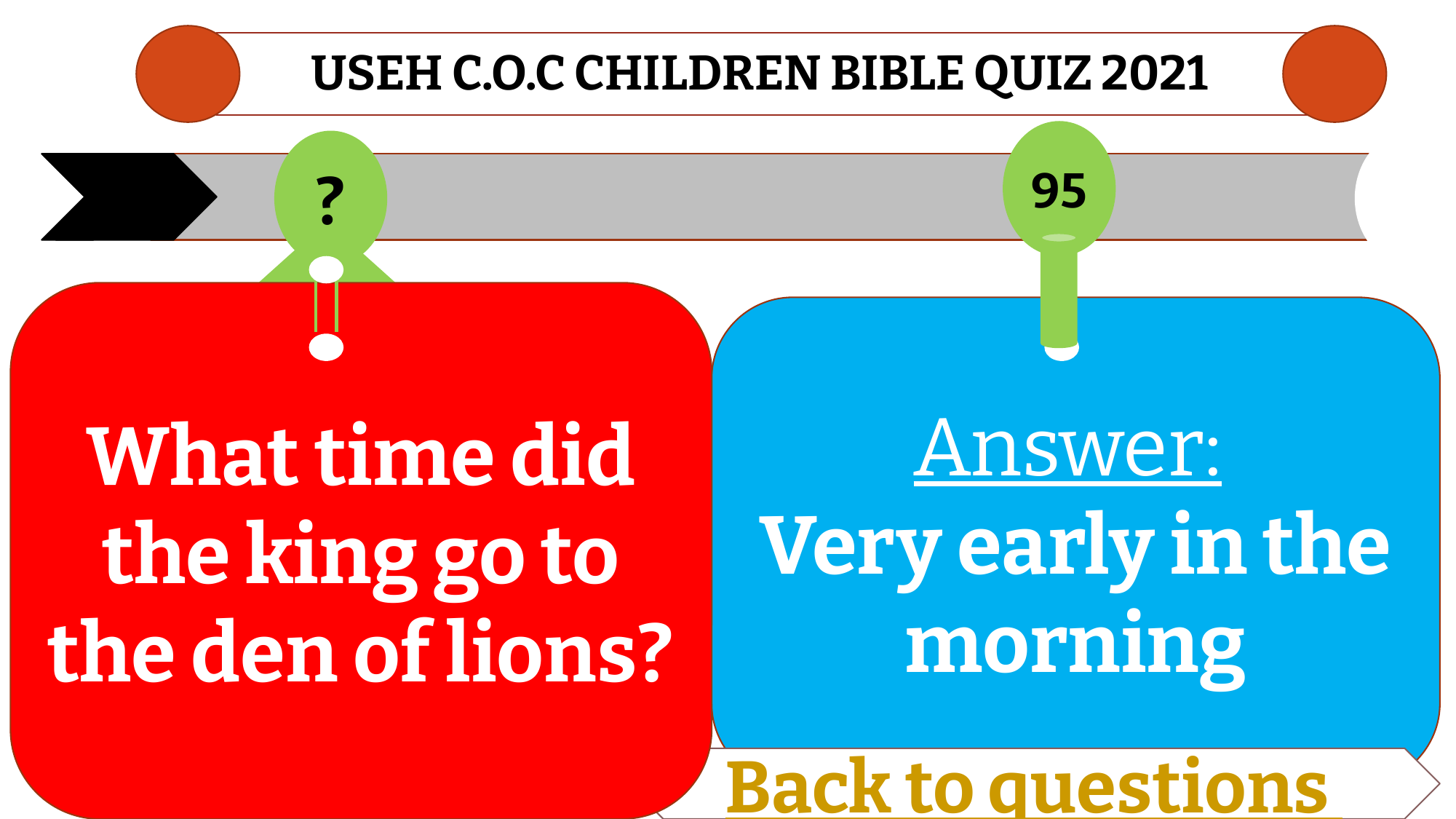

# USEH C.O.C CHILDREN Bible QUIZ 2021
95
?

What time did the king go to the den of lions?
Answer:
Very early in the morning

Back to questions